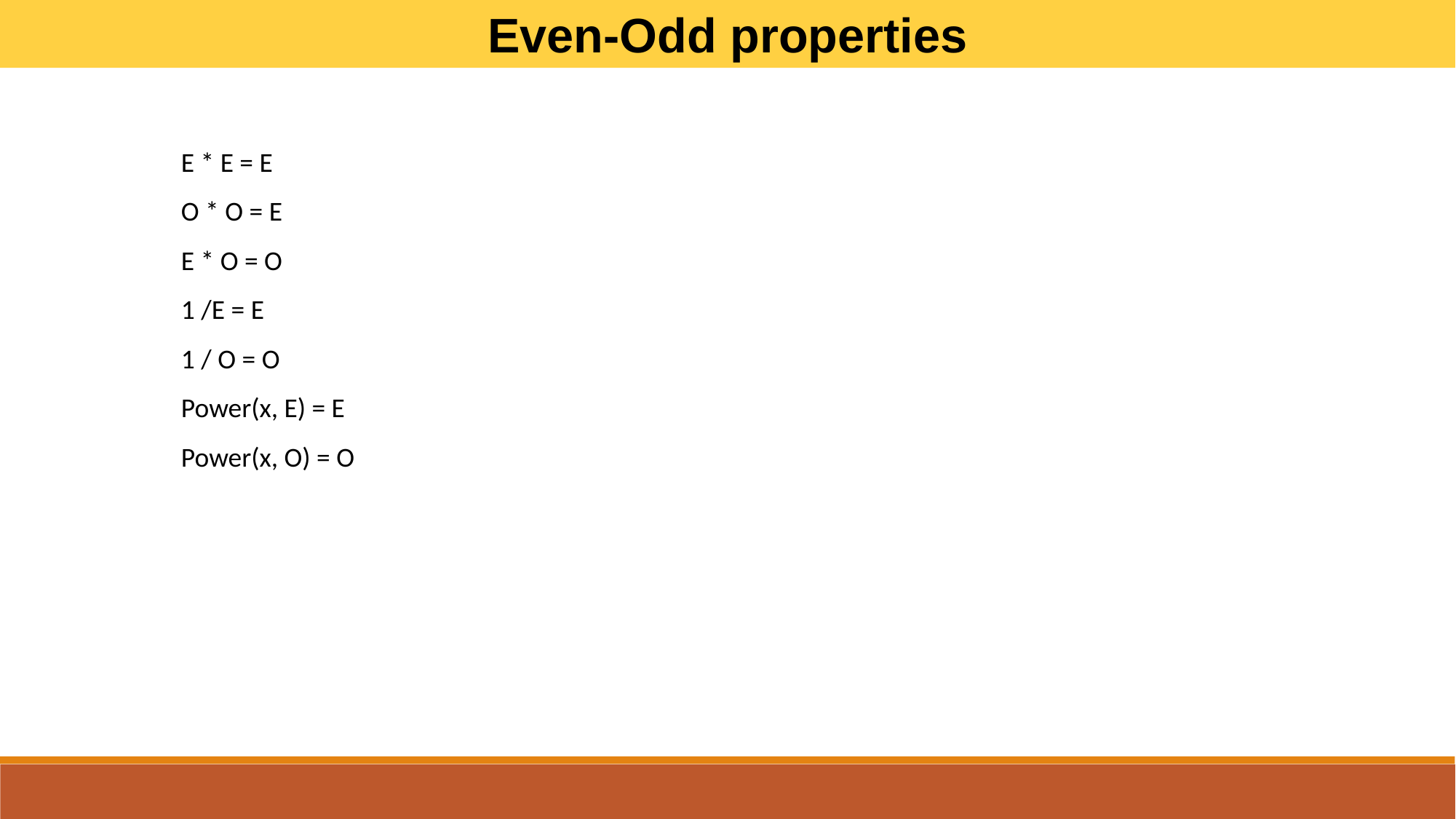

Even-Odd properties
E * E = E
O * O = E
E * O = O
1 /E = E
1 / O = O
Power(x, E) = E
Power(x, O) = O